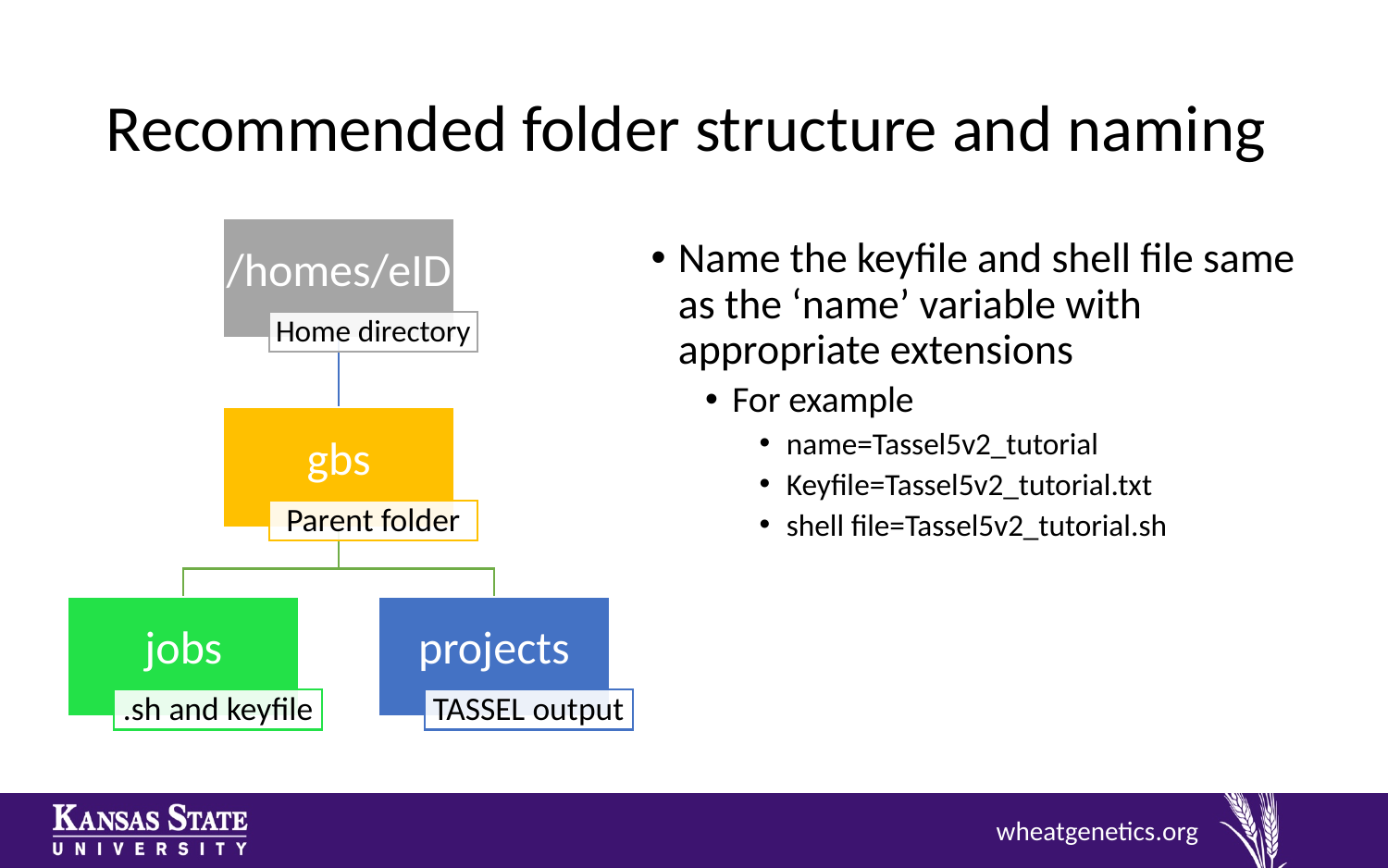

# Recommended folder structure and naming
/homes/eID
Home directory
gbs
Parent folder
jobs
.sh and keyfile
projects
TASSEL output
Name the keyfile and shell file same as the ‘name’ variable with appropriate extensions
For example
name=Tassel5v2_tutorial
Keyfile=Tassel5v2_tutorial.txt
shell file=Tassel5v2_tutorial.sh